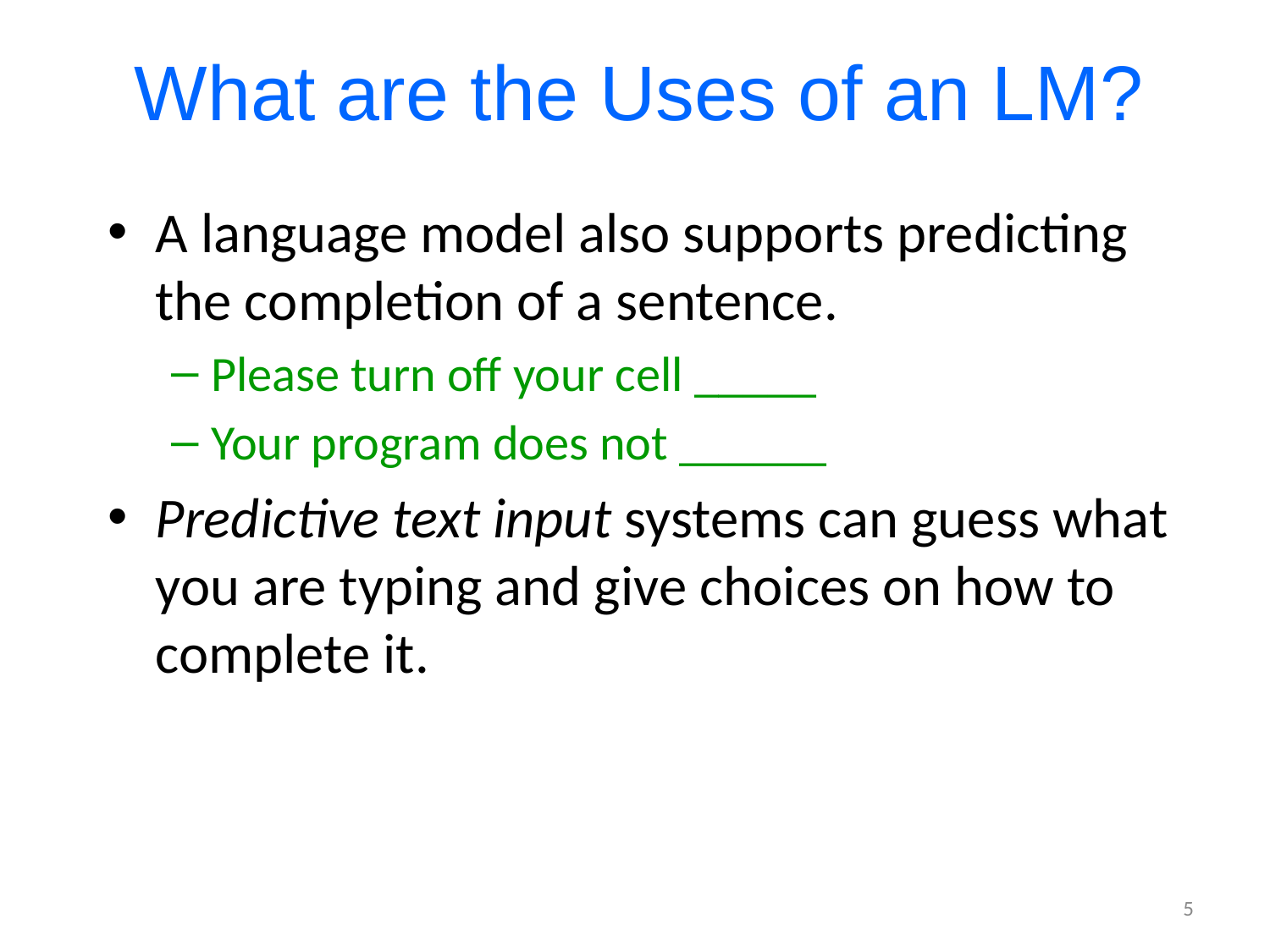

What are the Uses of an LM?
A language model also supports predicting the completion of a sentence.
Please turn off your cell _____
Your program does not ______
Predictive text input systems can guess what you are typing and give choices on how to complete it.

5